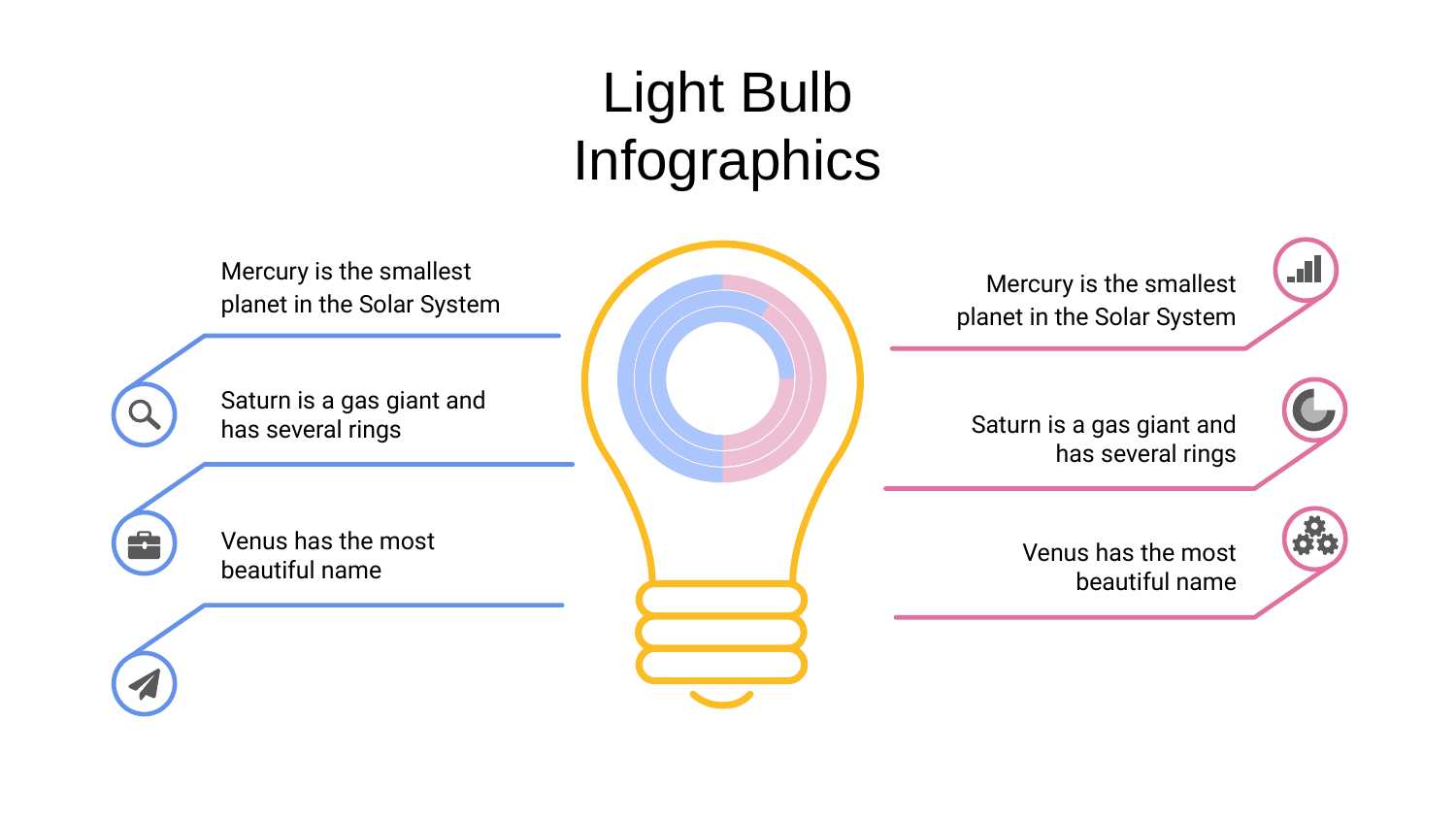

# Light Bulb Infographics

Mercury is the smallest planet in the Solar System

Mercury is the smallest planet in the Solar System

Saturn is a gas giant and has several rings

Saturn is a gas giant and has several rings

Venus has the most beautiful name
Venus has the most beautiful name